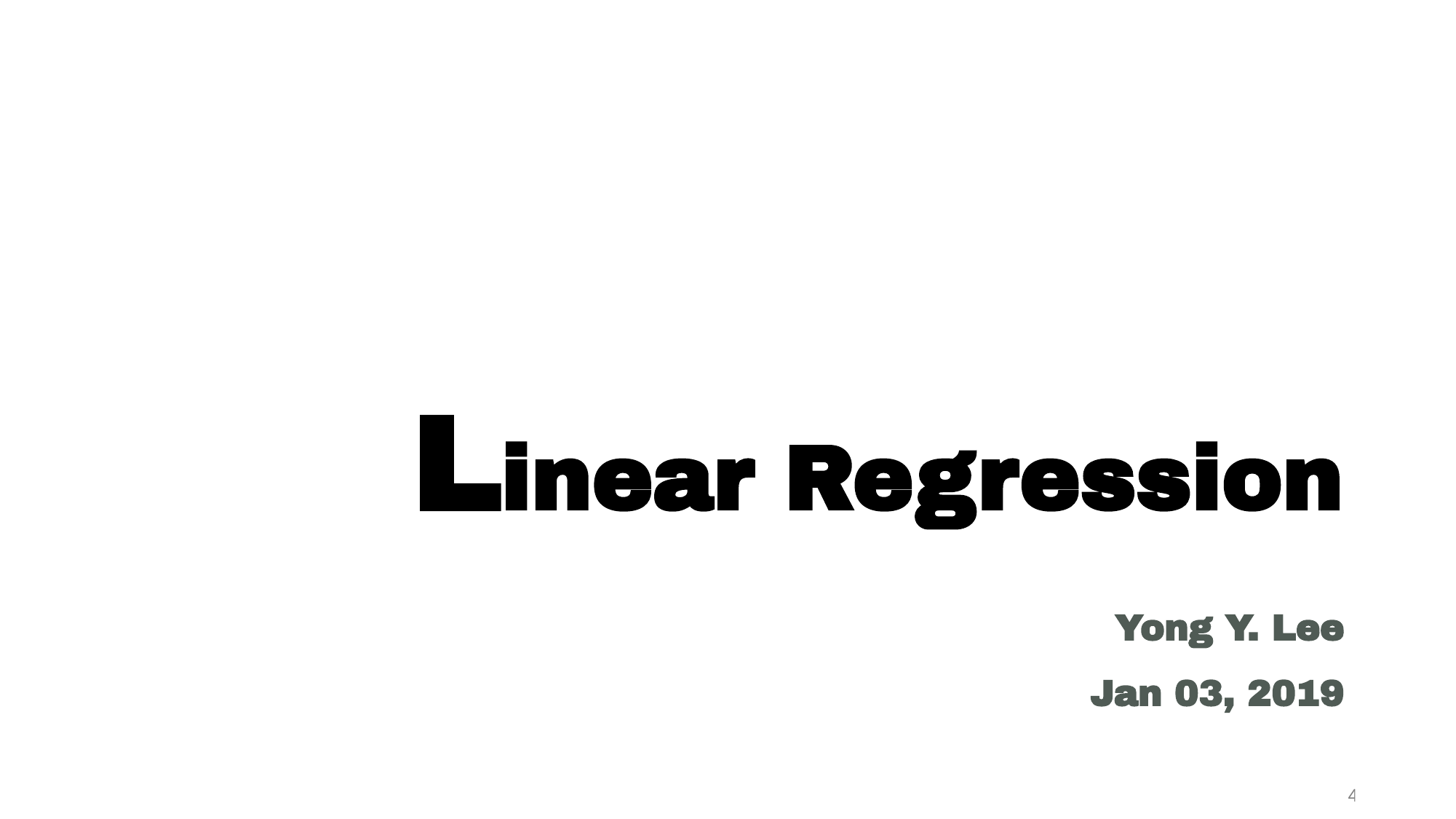

Linear Regression
Yong Y. Lee
Jan 03, 2019